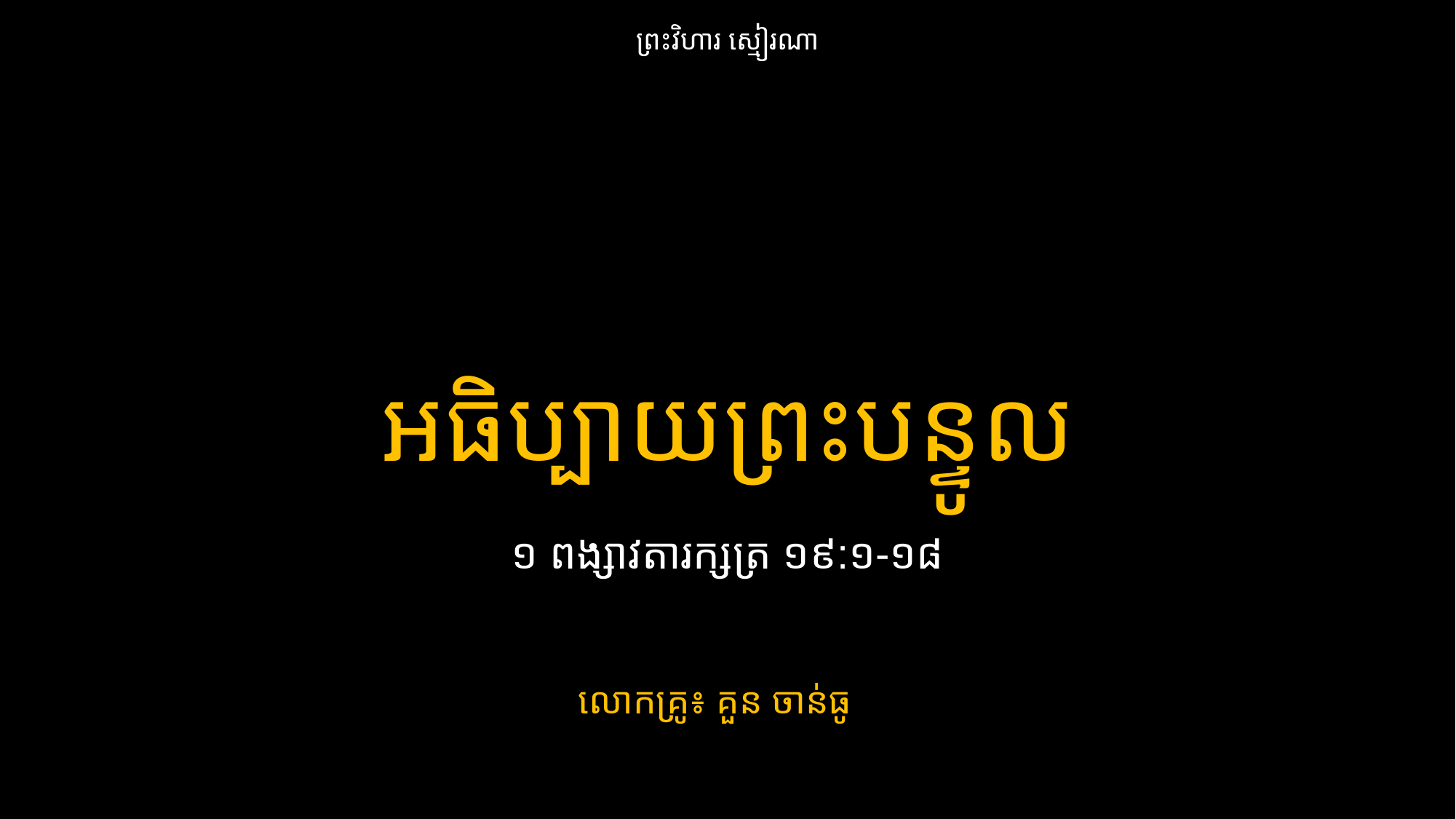

ព្រះវិហារ ស្មៀរណា
អធិប្បាយព្រះបន្ទូល
១ ពង្សាវតារក្សត្រ ១៩:១-១៨
លោកគ្រូ៖ គួន ចាន់ធូ